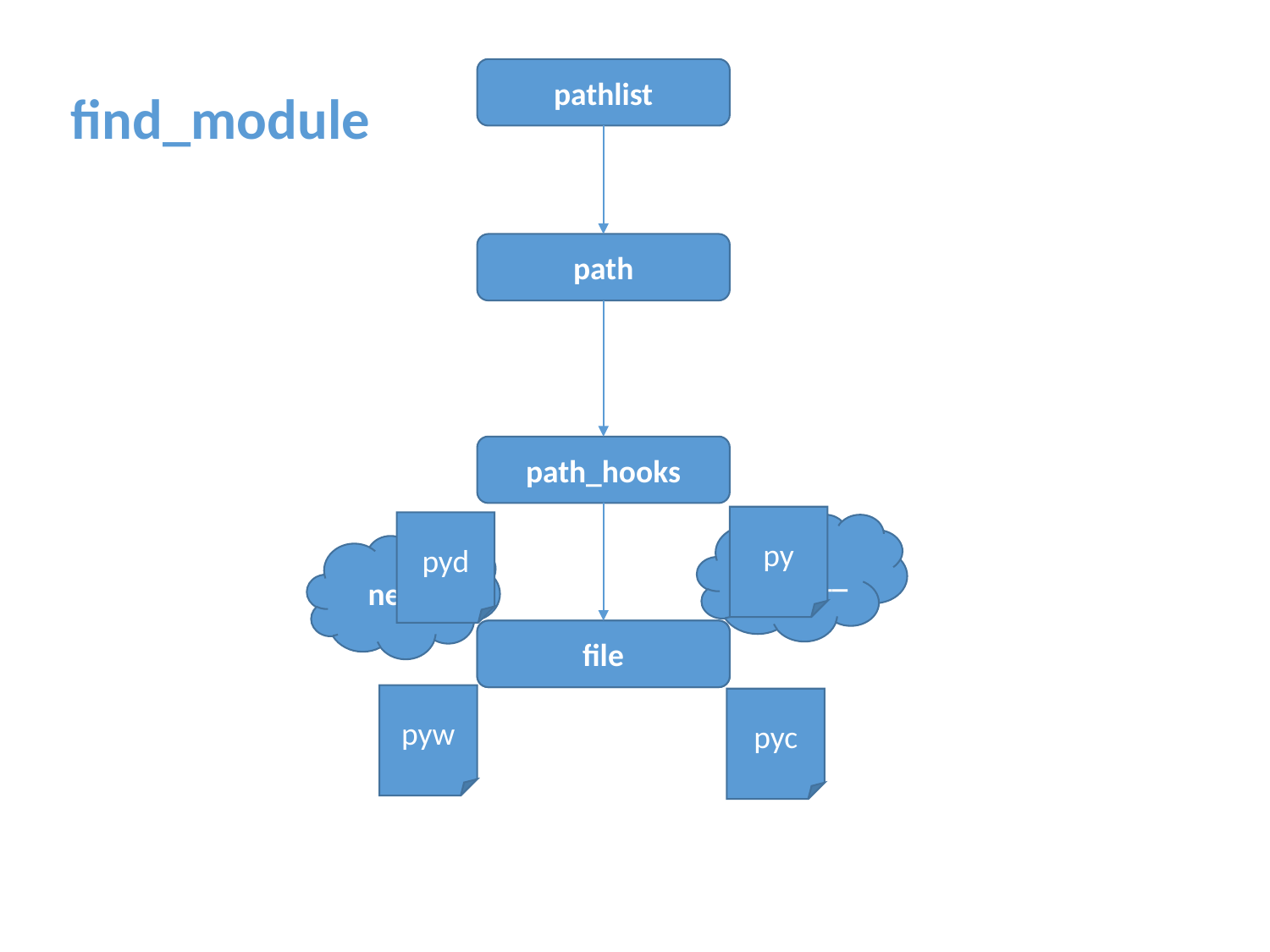

pathlist
find_module
TEST_PATH=r"E:\work\py"
class CFinder:
    def find_module(self,fullname,path=None):
        if fullname=="xxx":
            return self
    def load_module(self,fullname):
        import sys
        return sys

def pathhook(path):
    if path==TEST_PATH:
        return CFinder()
    else:
        raise ImportError

sys.path.append(TEST_PATH)
sys.path_hooks.append(pathhook)

print sys.path_importer_cache.get(TEST_PATH)
import xxx
print xxx
print sys.path_importer_cache.get(TEST_PATH)
path
path_hooks
py
pyd
__init__
net/
package
file
pyw
pyc